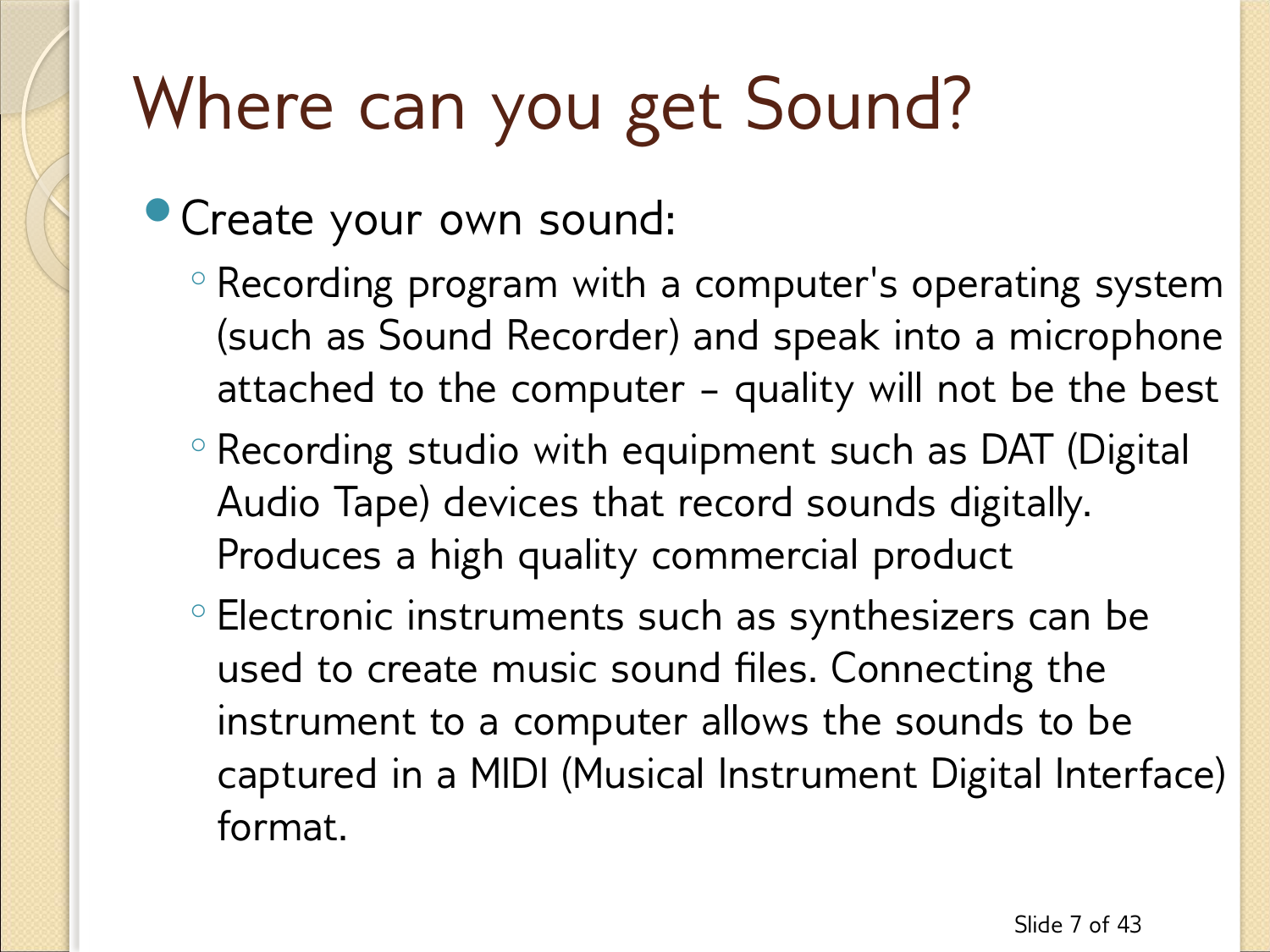

# Where can you get Sound?
Create your own sound:
Recording program with a computer's operating system (such as Sound Recorder) and speak into a microphone attached to the computer – quality will not be the best
Recording studio with equipment such as DAT (Digital Audio Tape) devices that record sounds digitally. Produces a high quality commercial product
Electronic instruments such as synthesizers can be used to create music sound files. Connecting the instrument to a computer allows the sounds to be captured in a MIDI (Musical Instrument Digital Interface) format.